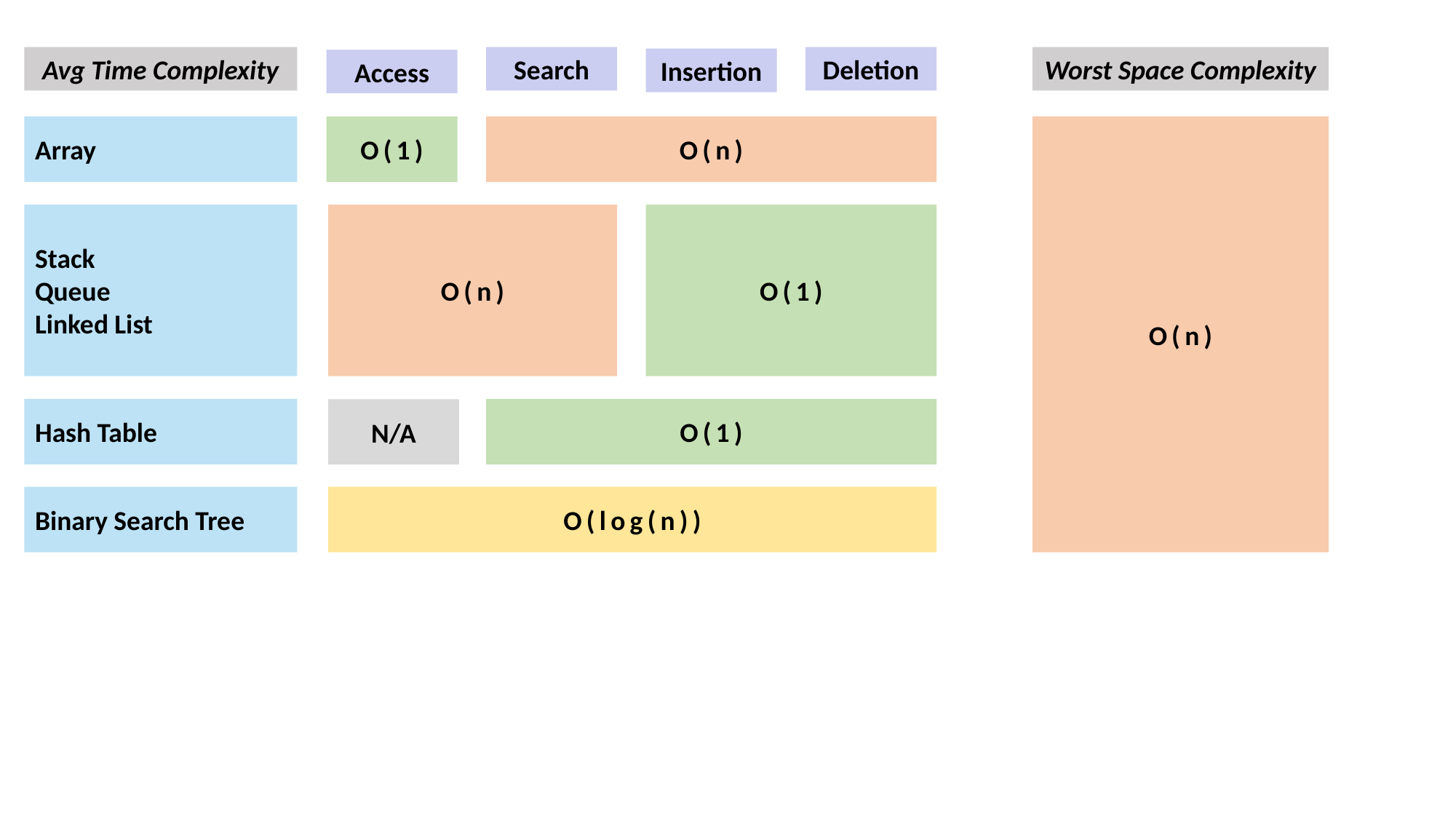

Avg Time Complexity
Search
Deletion
Worst Space Complexity
Insertion
Access
Array
O(1)
O(n)
O(n)
Stack
Queue
Linked List
O(n)
O(1)
Hash Table
O(1)
N/A
Binary Search Tree
O(log(n))